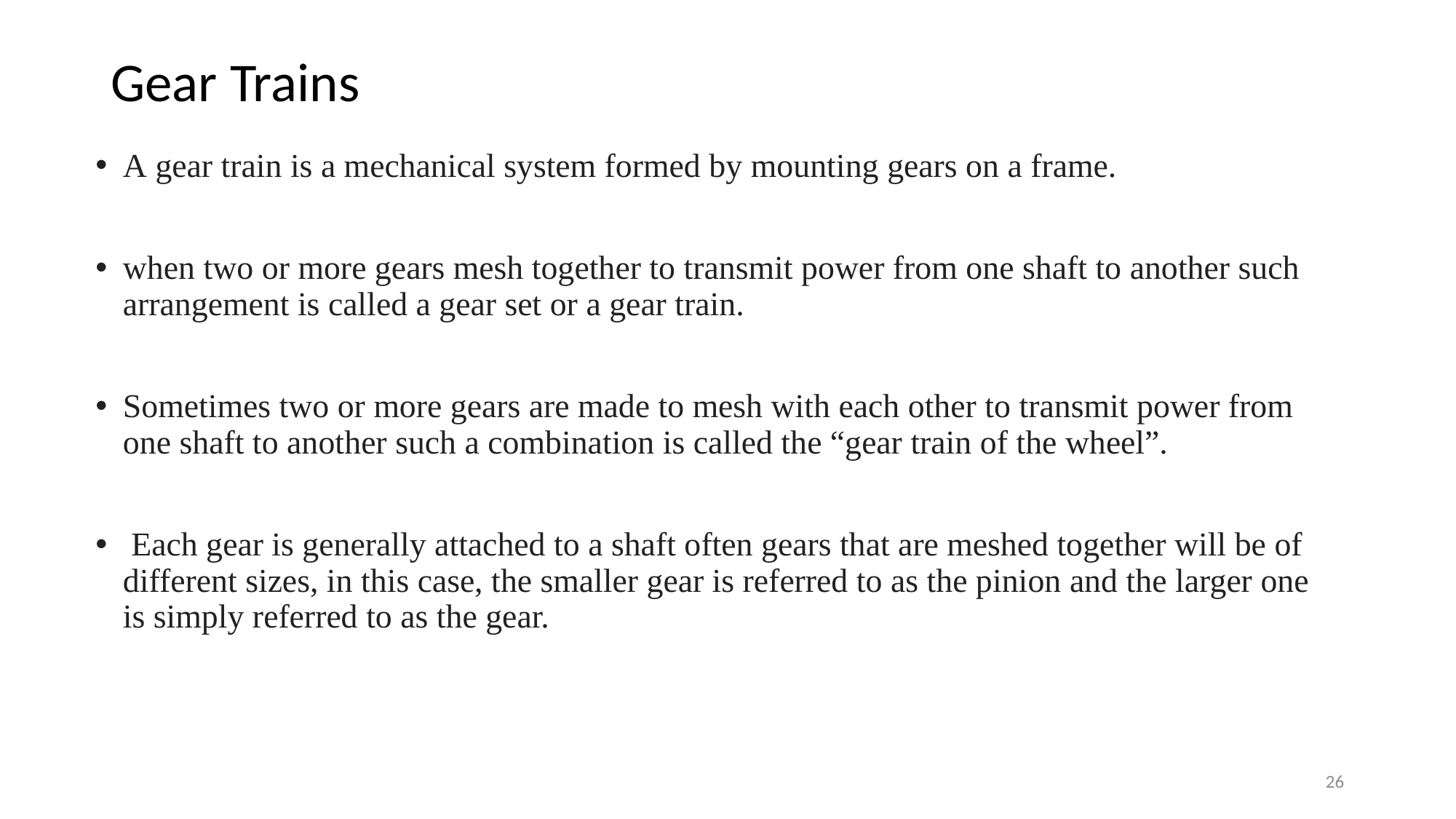

# Gear Trains
A gear train is a mechanical system formed by mounting gears on a frame.

when two or more gears mesh together to transmit power from one shaft to another such arrangement is called a gear set or a gear train.

Sometimes two or more gears are made to mesh with each other to transmit power from one shaft to another such a combination is called the “gear train of the wheel”.

 Each gear is generally attached to a shaft often gears that are meshed together will be of different sizes, in this case, the smaller gear is referred to as the pinion and the larger one is simply referred to as the gear.
26